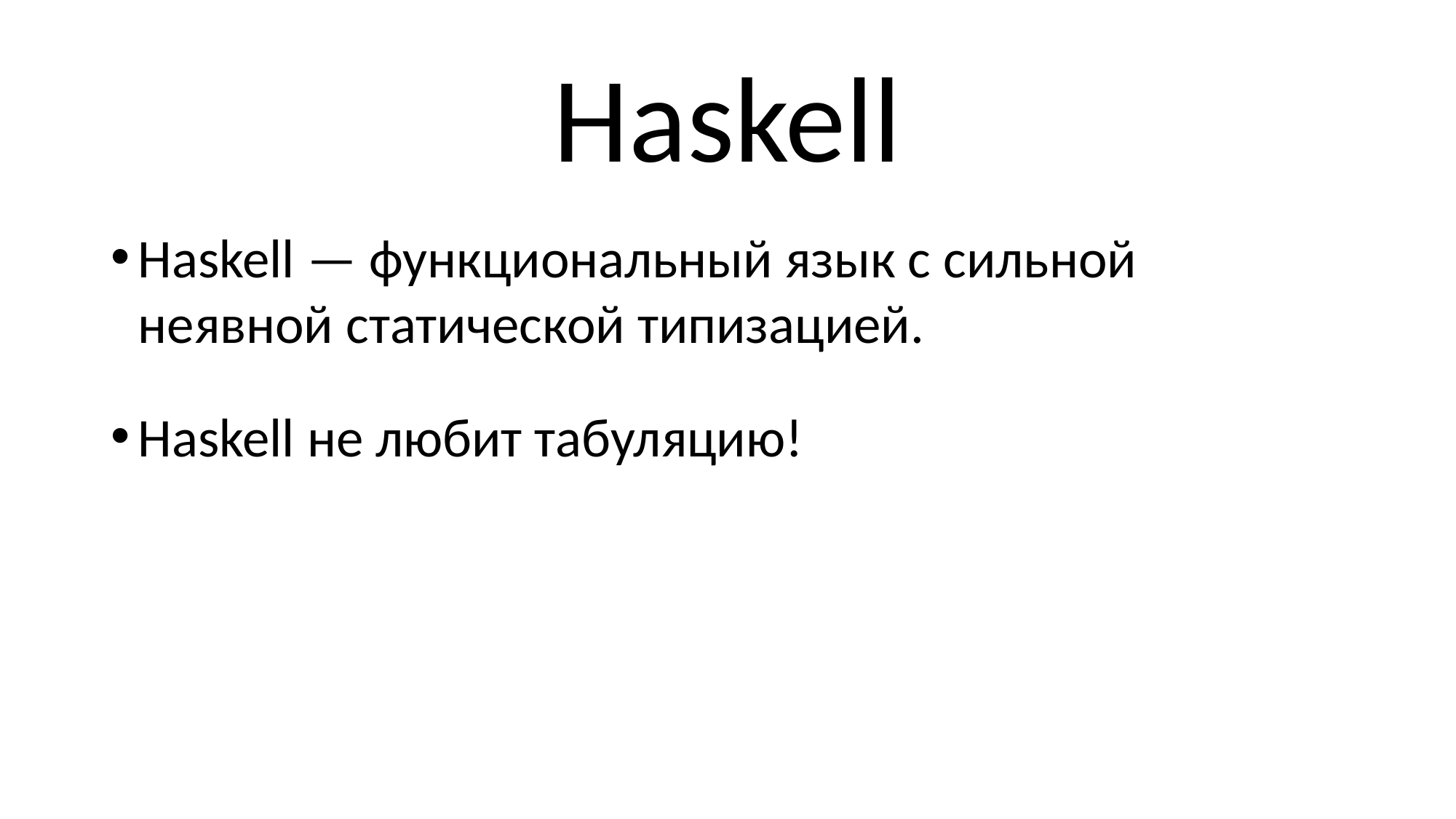

# Haskell
Haskell — функциональный язык с сильной неявной статической типизацией.
Haskell не любит табуляцию!